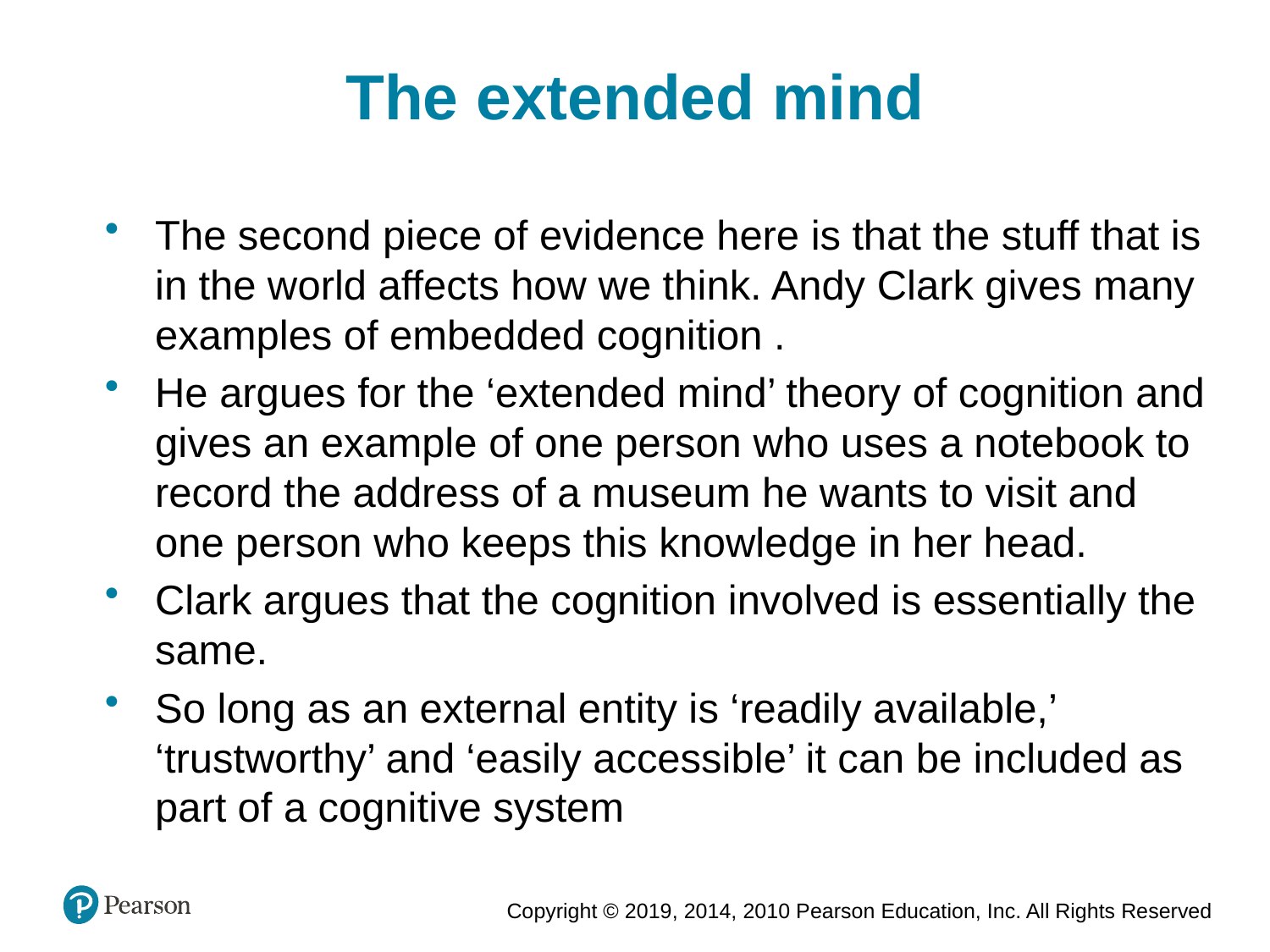

The extended mind
The second piece of evidence here is that the stuff that is in the world affects how we think. Andy Clark gives many examples of embedded cognition .
He argues for the ‘extended mind’ theory of cognition and gives an example of one person who uses a notebook to record the address of a museum he wants to visit and one person who keeps this knowledge in her head.
Clark argues that the cognition involved is essentially the same.
So long as an external entity is ‘readily available,’ ‘trustworthy’ and ‘easily accessible’ it can be included as part of a cognitive system